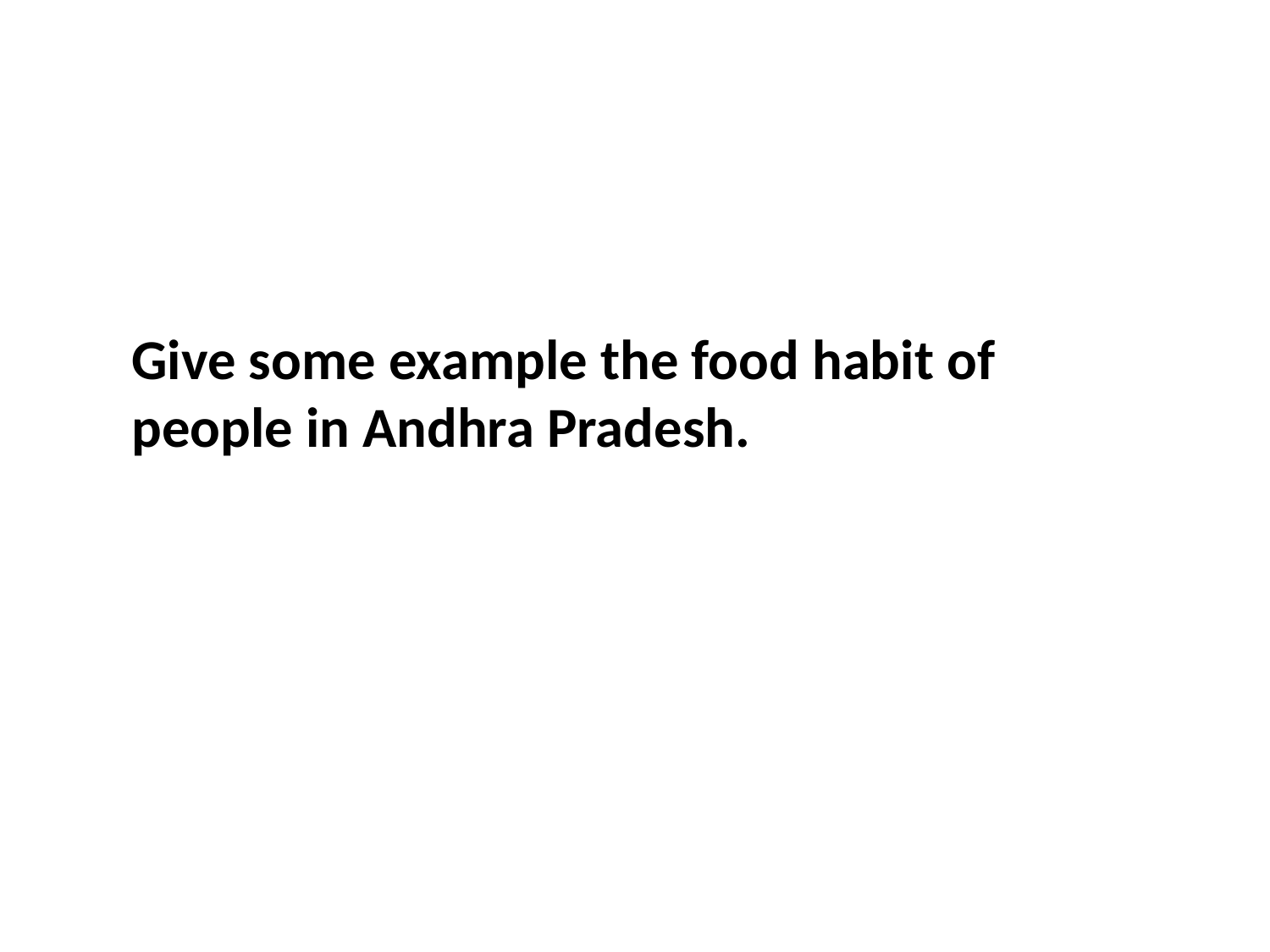

Give some example the food habit of people in Andhra Pradesh.